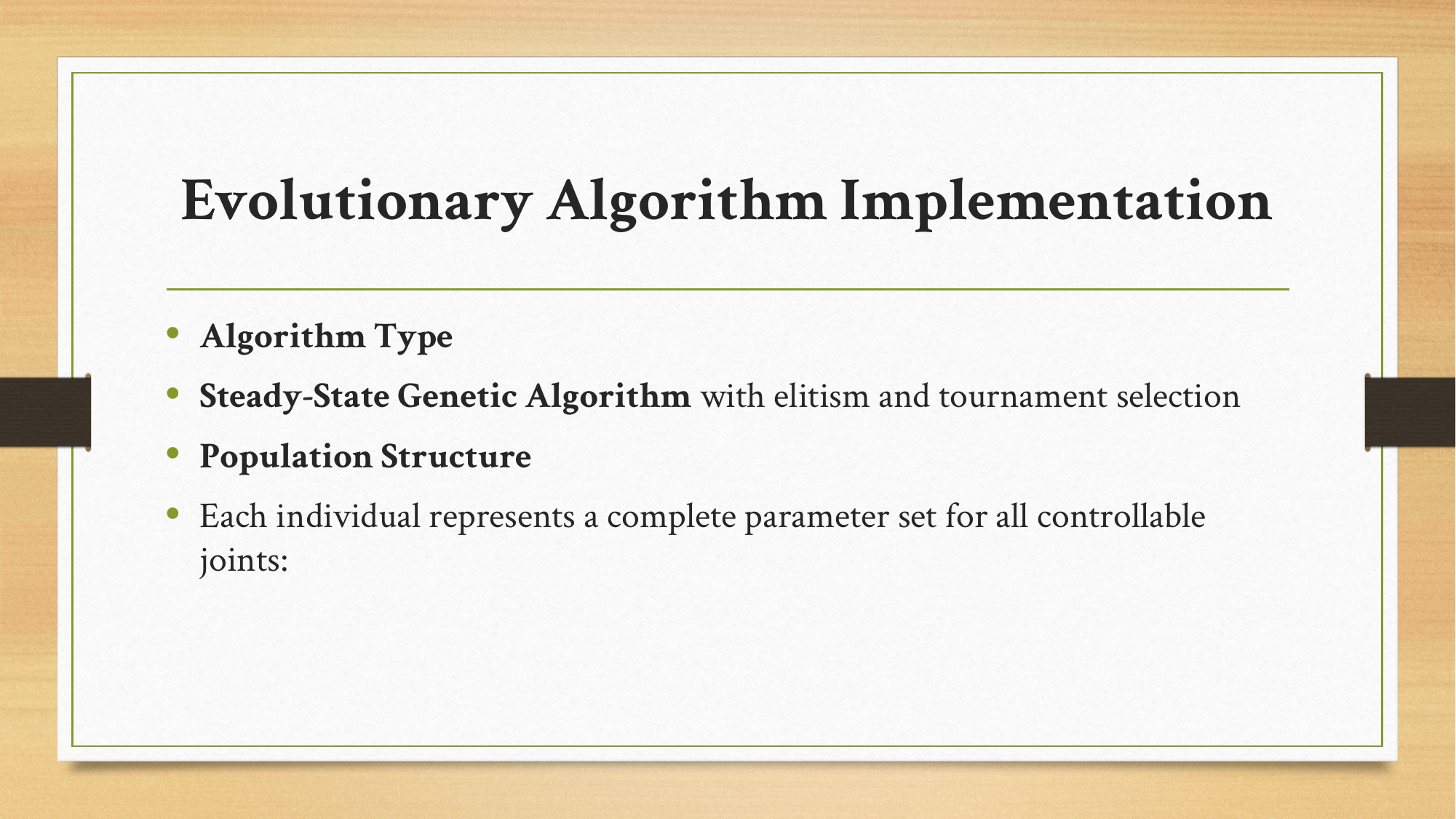

# Evolutionary Algorithm Implementation
Algorithm Type
Steady-State Genetic Algorithm with elitism and tournament selection
Population Structure
Each individual represents a complete parameter set for all controllable joints: